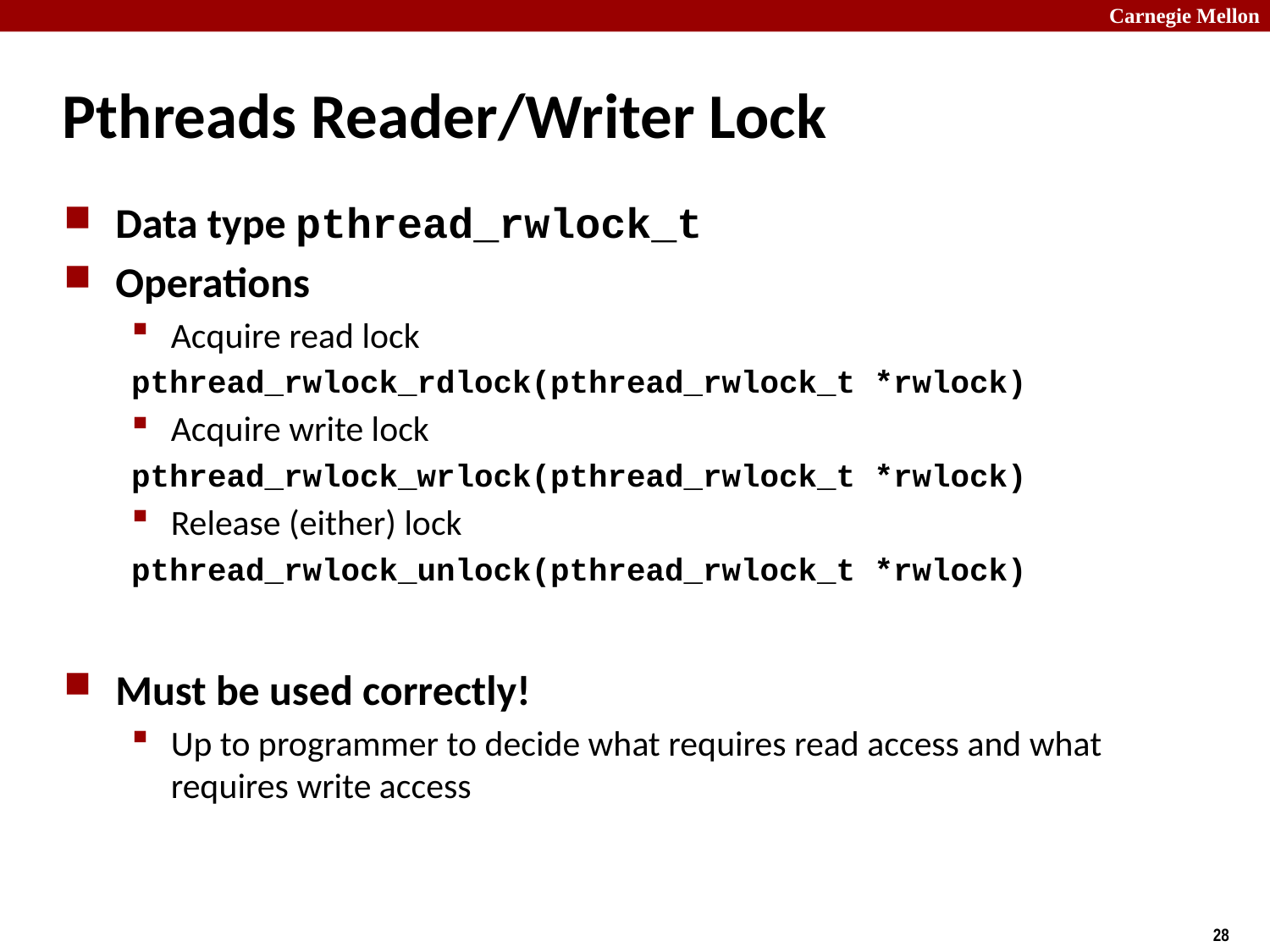

# Pthreads Reader/Writer Lock
Data type pthread_rwlock_t
Operations
Acquire read lock
pthread_rwlock_rdlock(pthread_rwlock_t *rwlock)
Acquire write lock
pthread_rwlock_wrlock(pthread_rwlock_t *rwlock)
Release (either) lock
pthread_rwlock_unlock(pthread_rwlock_t *rwlock)

Must be used correctly!
Up to programmer to decide what requires read access and what requires write access